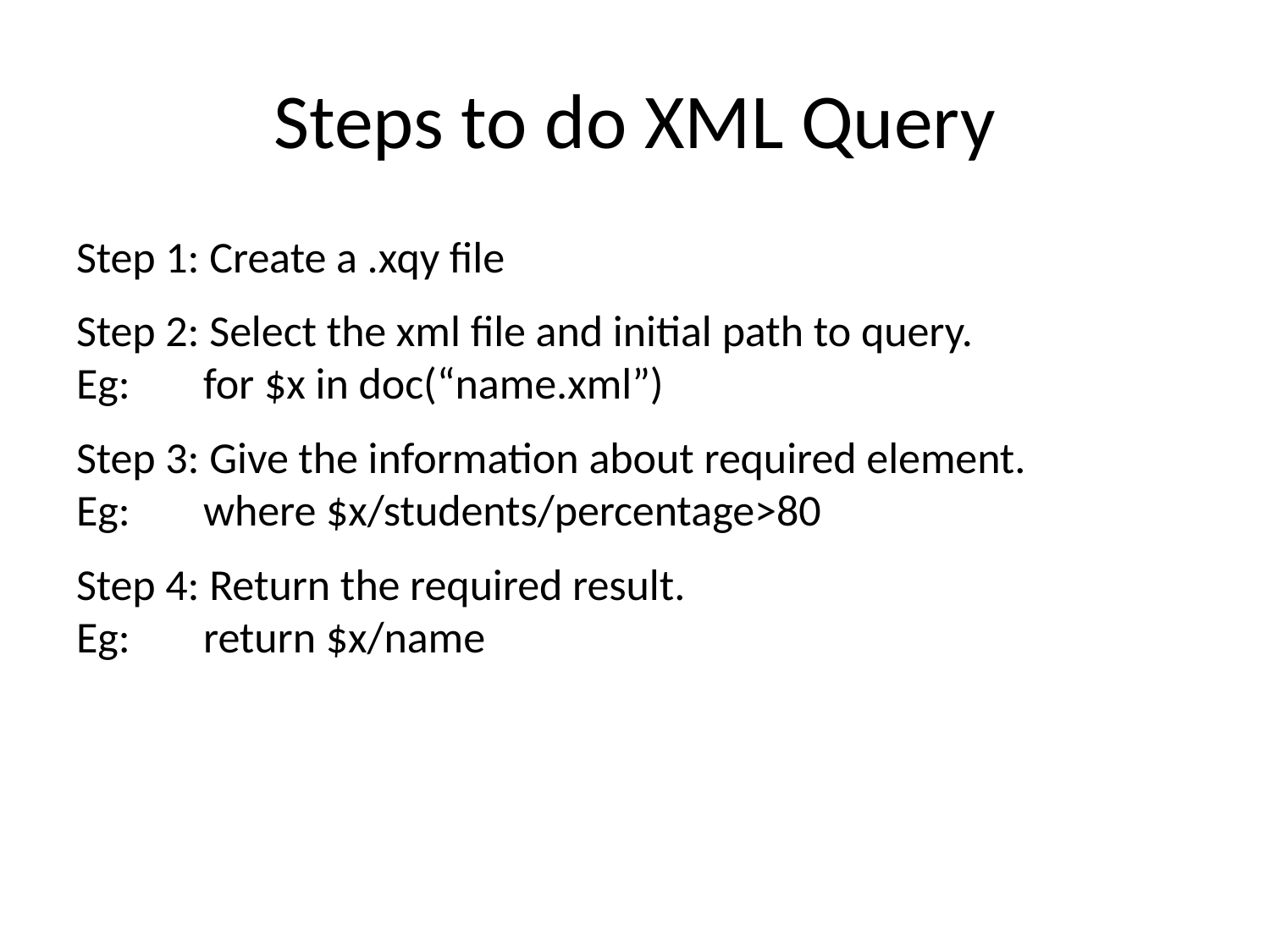

# Steps to do XML Query
Step 1: Create a .xqy file
Step 2: Select the xml file and initial path to query.
Eg: 	for $x in doc(“name.xml”)
Step 3: Give the information about required element.
Eg:	where $x/students/percentage>80
Step 4: Return the required result.
Eg:	return $x/name